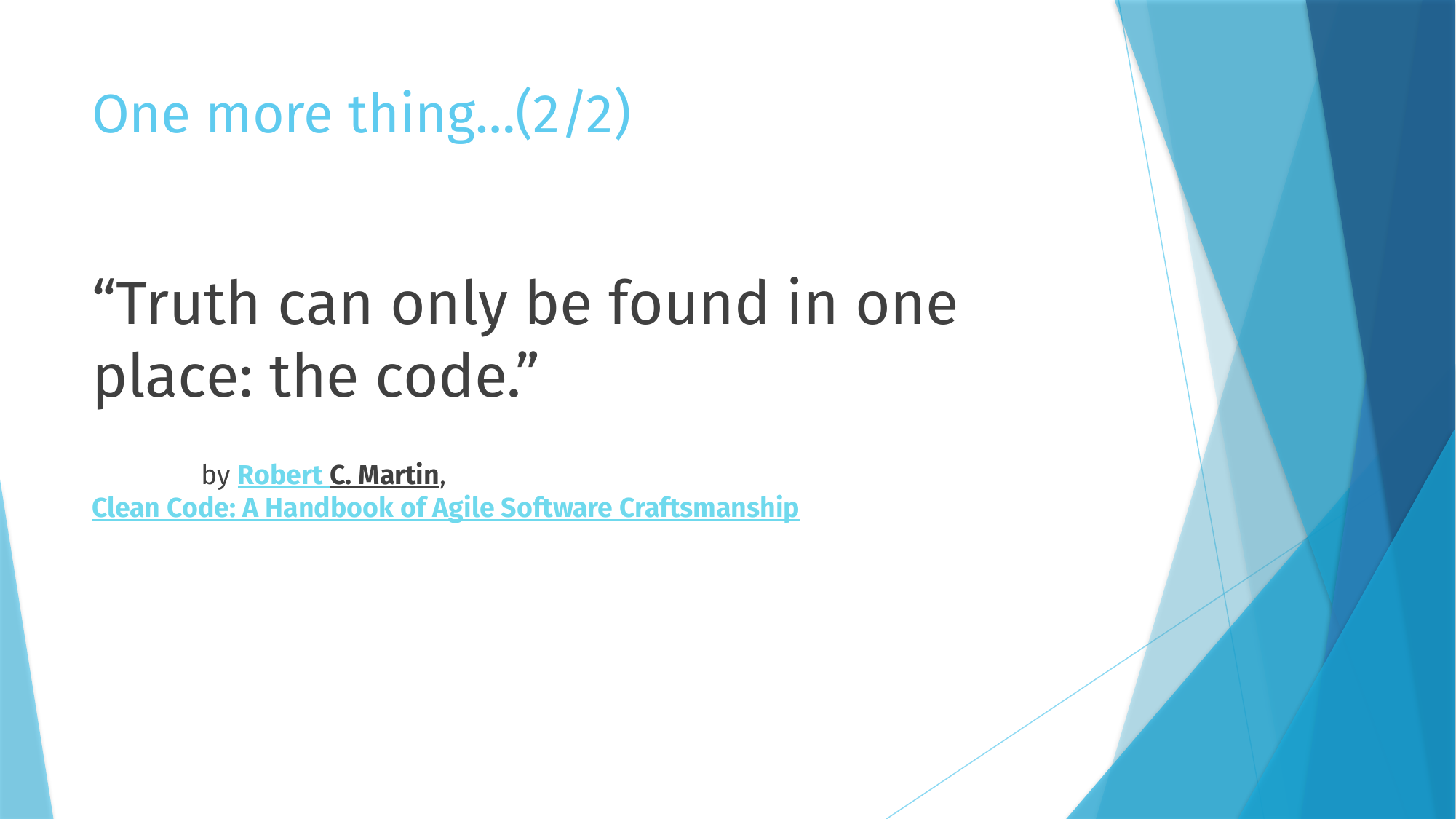

# One more thing…(2/2)
“Truth can only be found in one place: the code.”
	by Robert C. Martin, Clean Code: A Handbook of Agile Software Craftsmanship